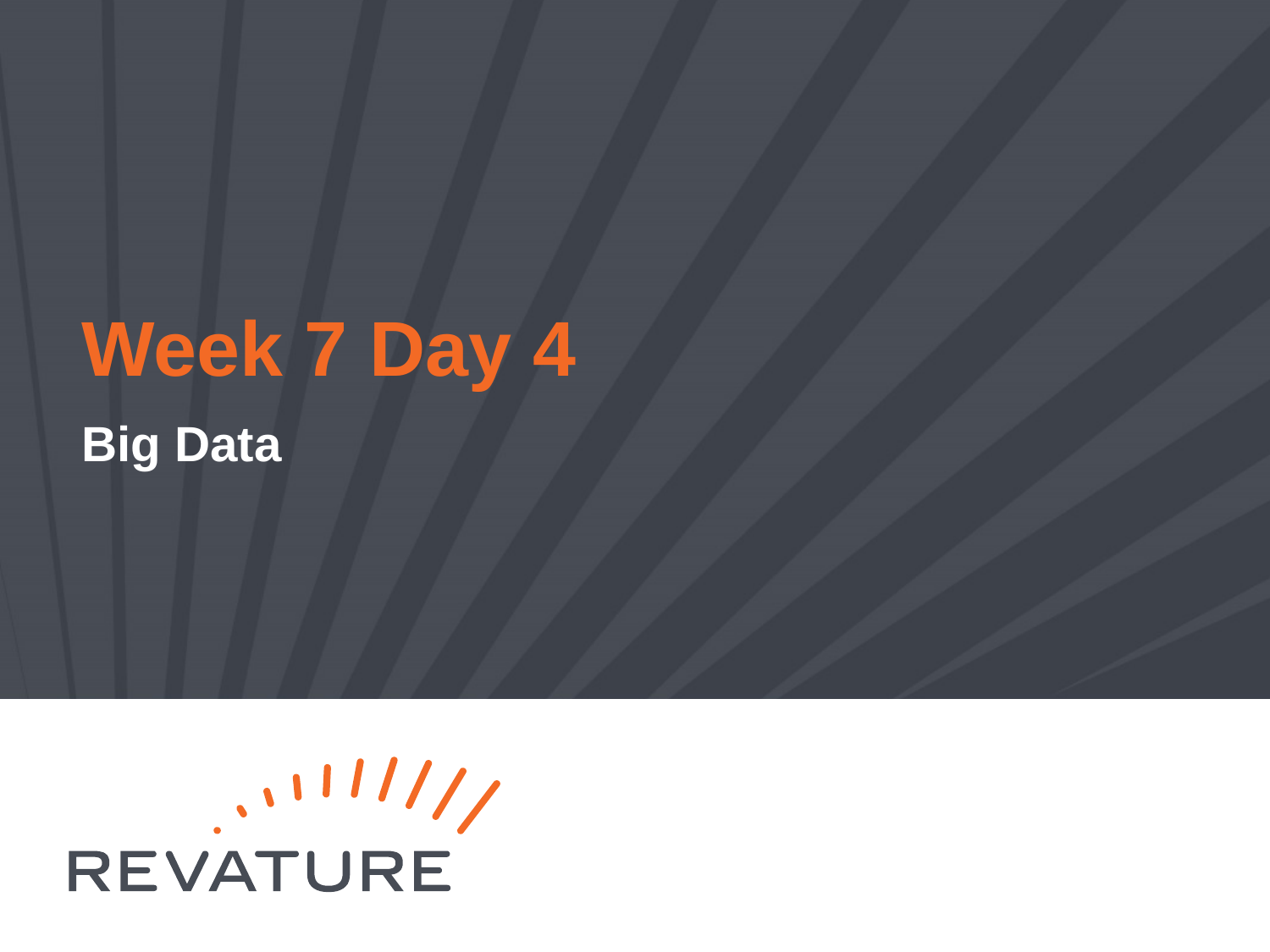

# Week 7 Day 4
Big Data